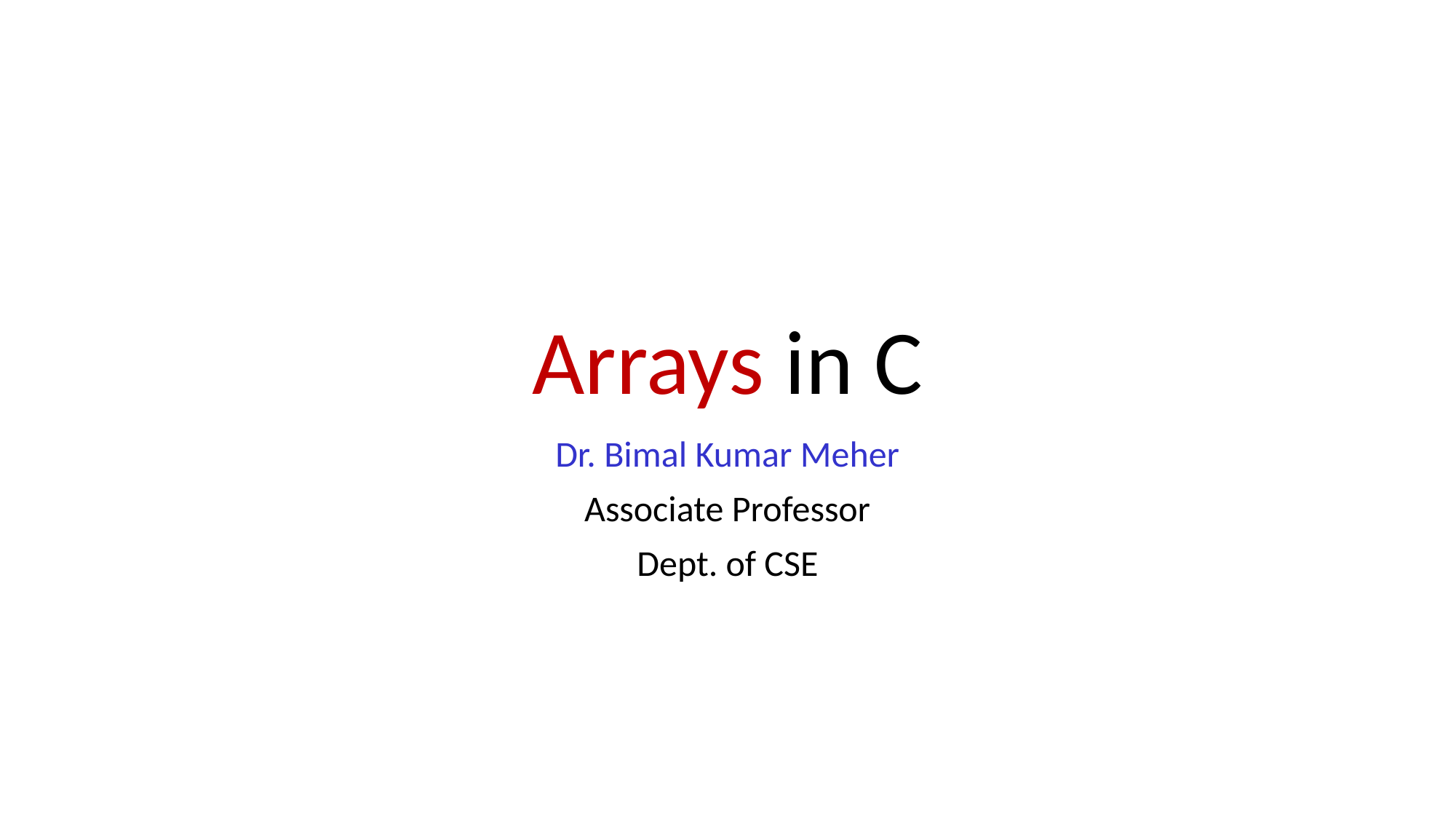

# Arrays in C
Dr. Bimal Kumar Meher
Associate Professor
Dept. of CSE